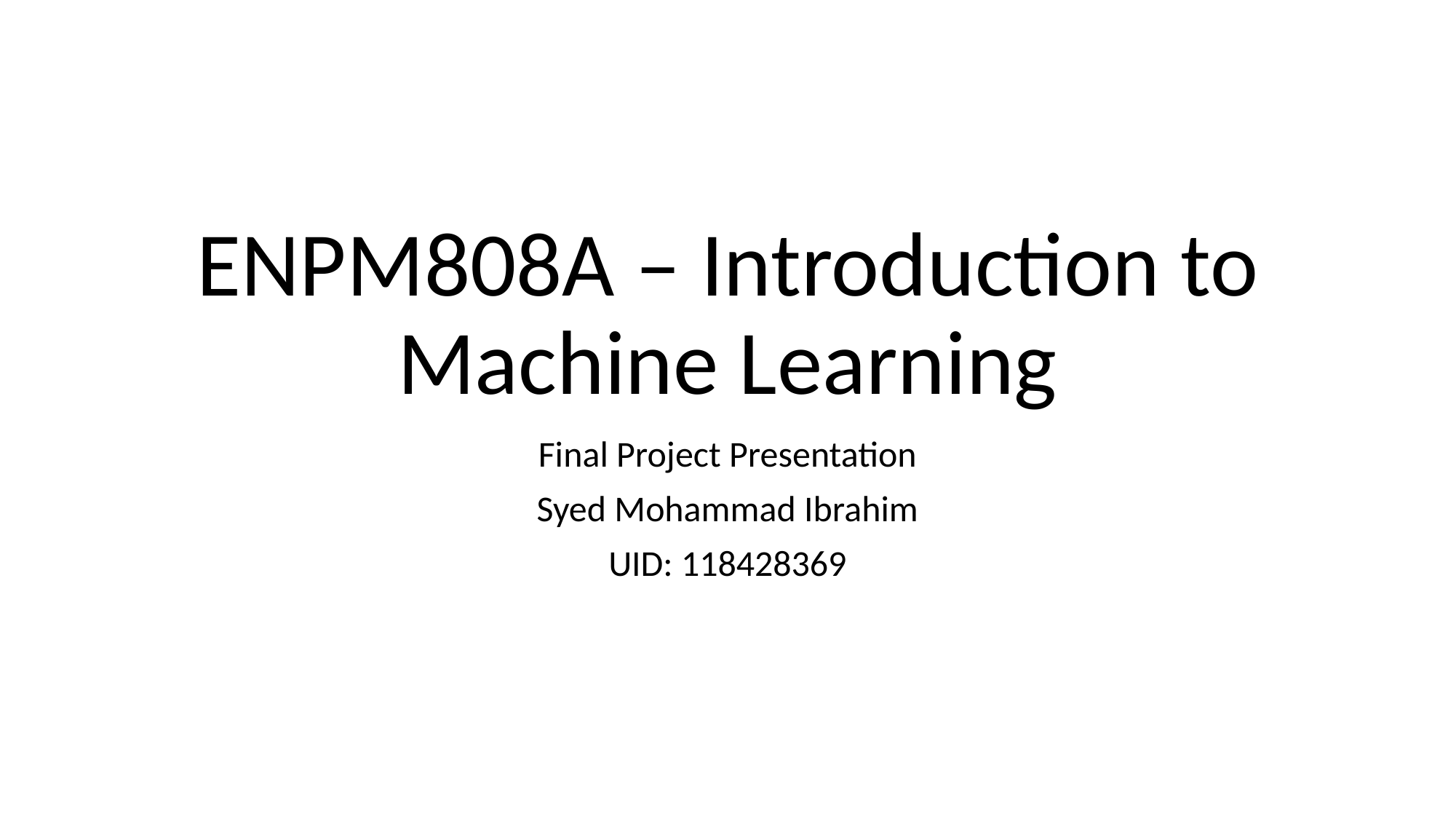

# ENPM808A – Introduction to Machine Learning
Final Project Presentation
Syed Mohammad Ibrahim
UID: 118428369